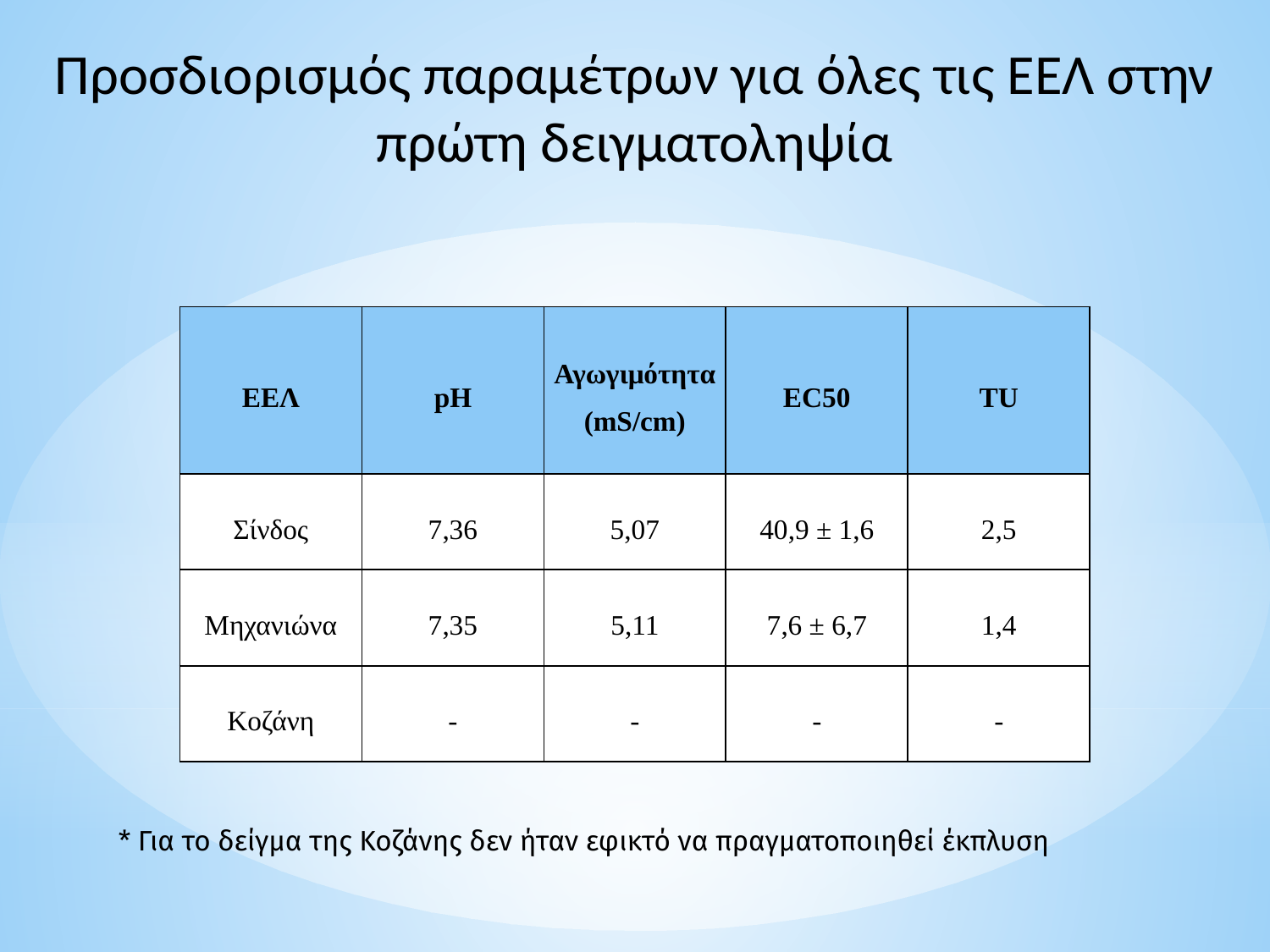

Προσδιορισμός παραμέτρων για όλες τις ΕΕΛ στην πρώτη δειγματοληψία
| ΕΕΛ | pH | Αγωγιμότητα (mS/cm) | EC50 | TU |
| --- | --- | --- | --- | --- |
| Σίνδος | 7,36 | 5,07 | 40,9 ± 1,6 | 2,5 |
| Μηχανιώνα | 7,35 | 5,11 | 7,6 ± 6,7 | 1,4 |
| Κοζάνη | - | - | - | - |

* Για το δείγμα της Κοζάνης δεν ήταν εφικτό να πραγματοποιηθεί έκπλυση